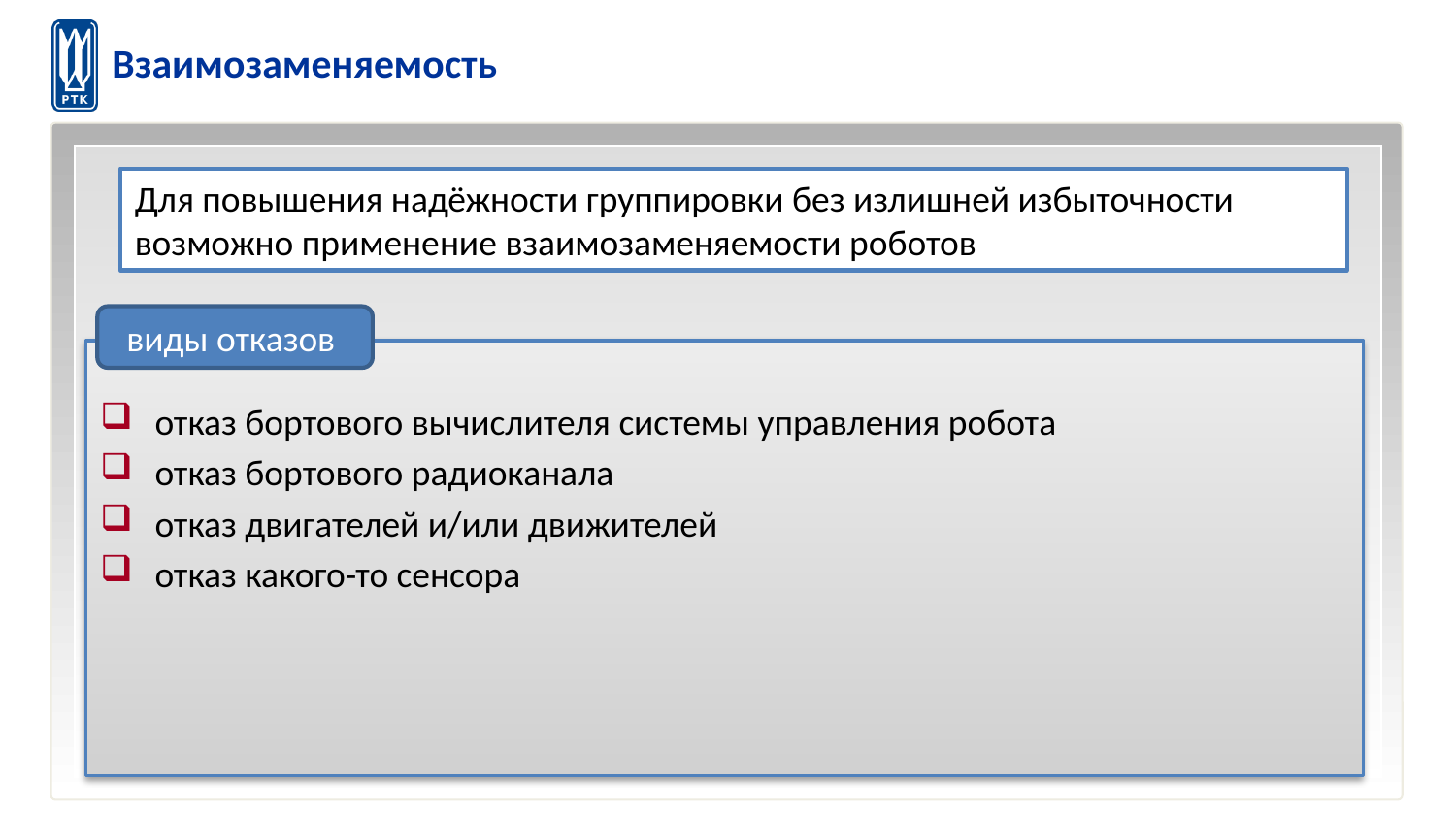

# Взаимозаменяемость
Для повышения надёжности группировки без излишней избыточности возможно применение взаимозаменяемости роботов
виды отказов

отказ бортового вычислителя системы управления робота
отказ бортового радиоканала
отказ двигателей и/или движителей
отказ какого-то сенсора